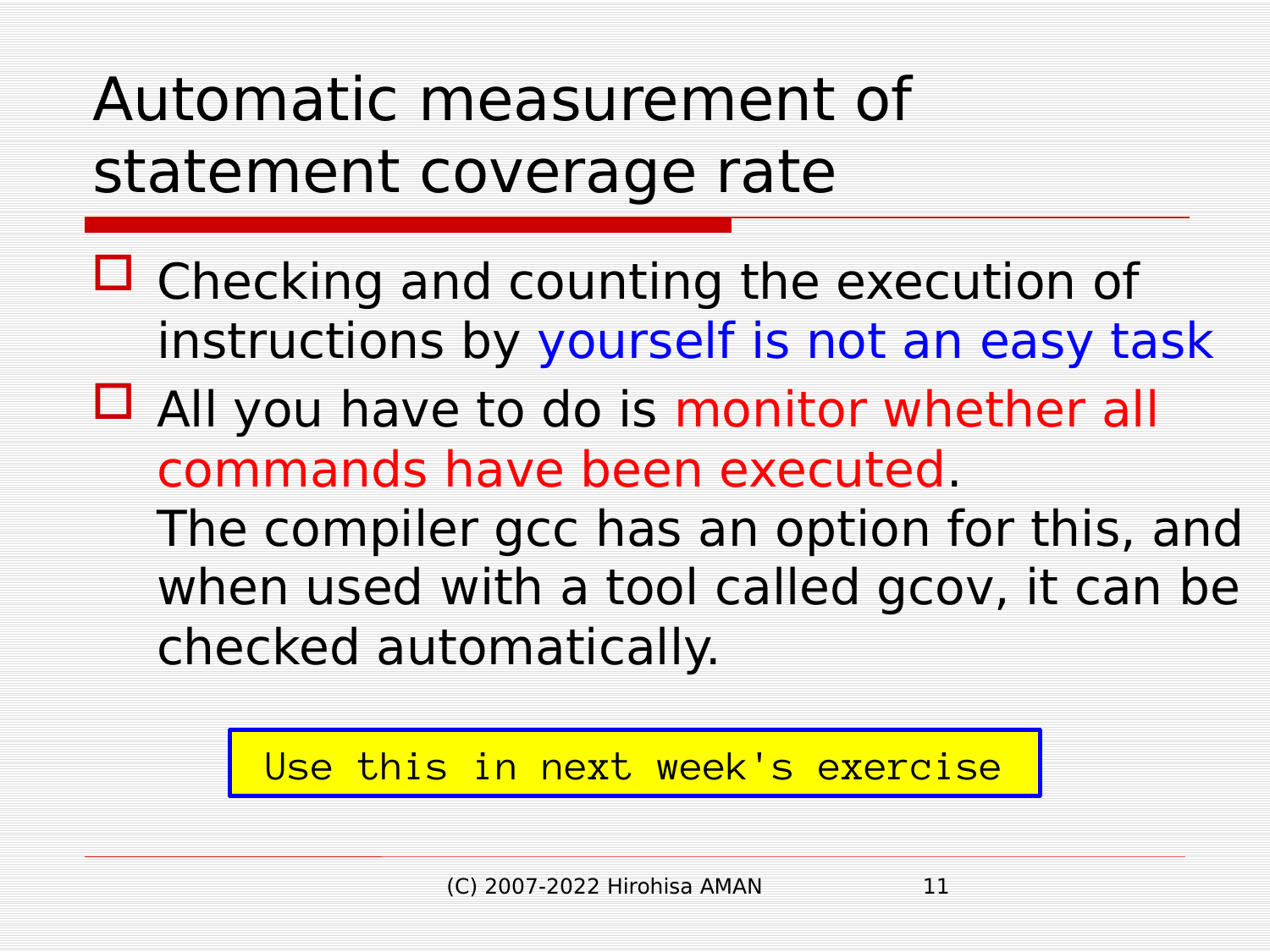

# Automatic measurement of statement coverage rate
Checking and counting the execution of instructions by yourself is not an easy task
All you have to do is monitor whether all commands have been executed.
The compiler gcc has an option for this, and when used with a tool called gcov, it can be checked automatically.
Use this in next week's exercise
(C) 2007-2022 Hirohisa AMAN
11